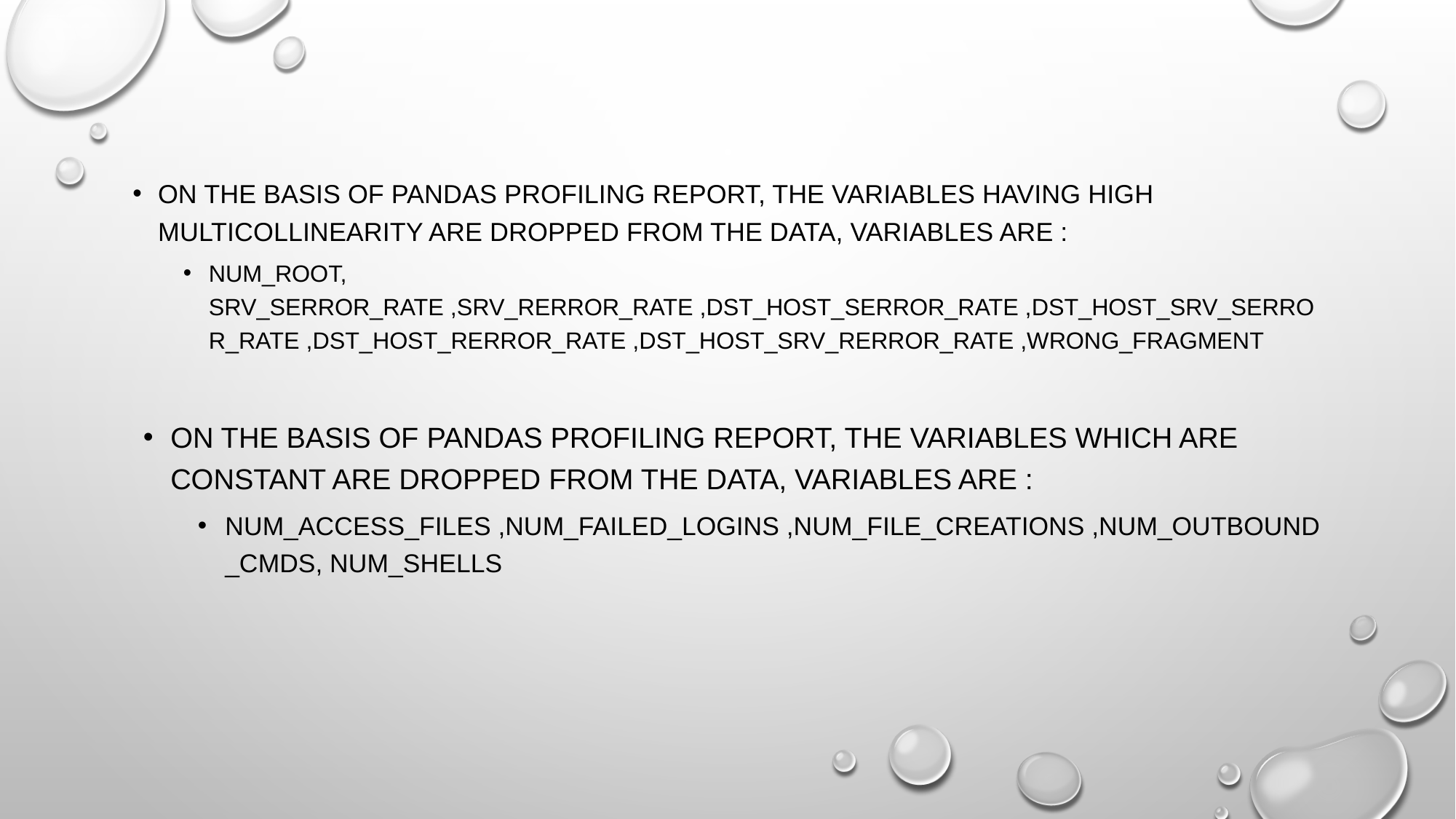

On the basis of pandas profiling report, the variables having high multicollinearity are dropped from the data, variables are :
Num_root, Srv_serror_rate ,Srv_rerror_rate ,Dst_host_serror_rate ,Dst_host_srv_serror_rate ,Dst_host_rerror_rate ,Dst_host_srv_rerror_rate ,Wrong_fragment

On the basis of pandas profiling report, the variables which are constant are dropped from the data, variables are :
Num_access_files ,Num_failed_logins ,Num_file_creations ,Num_outbound_cmds, Num_shells